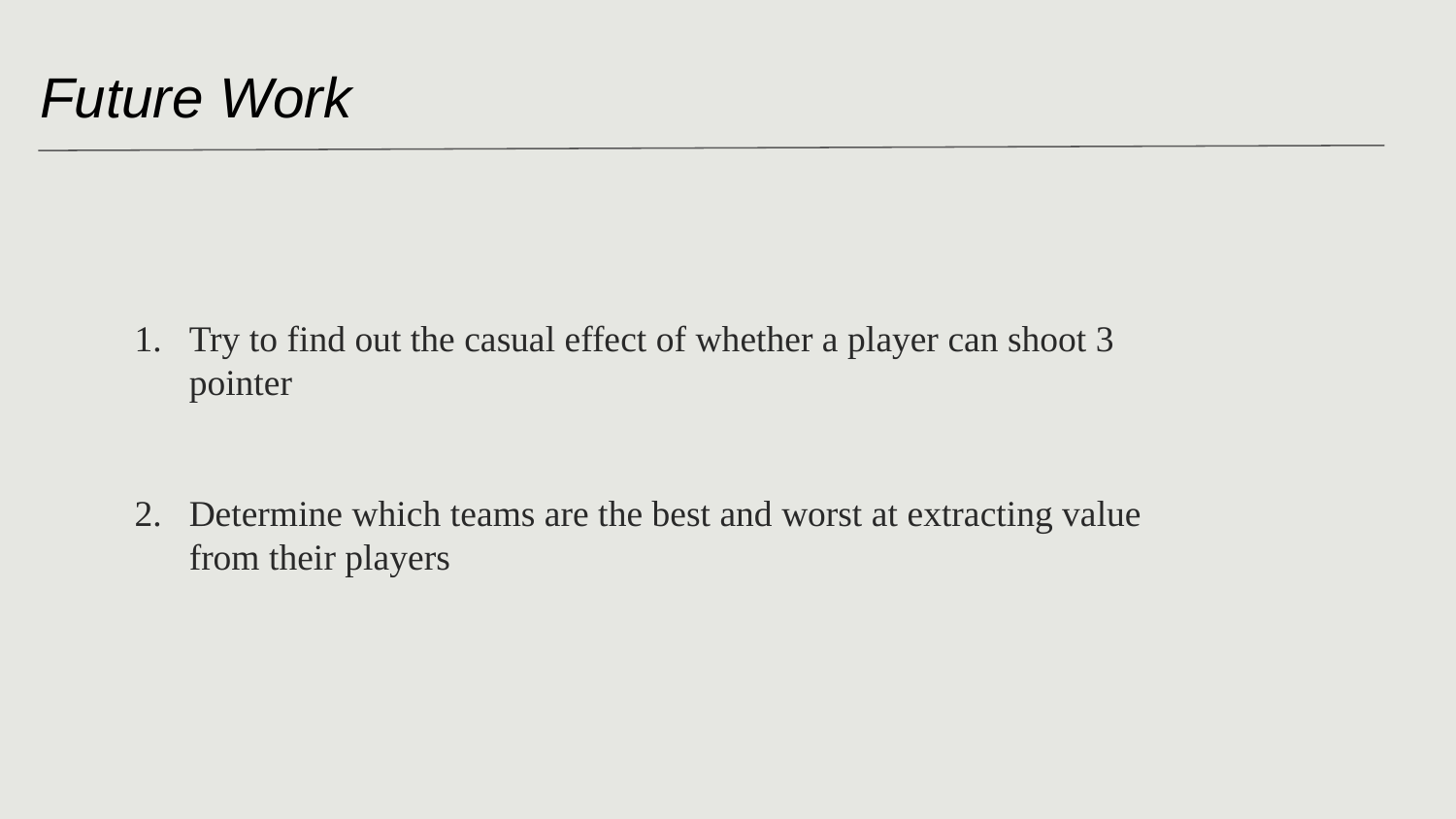

# Future Work
Try to find out the casual effect of whether a player can shoot 3 pointer

Determine which teams are the best and worst at extracting value from their players